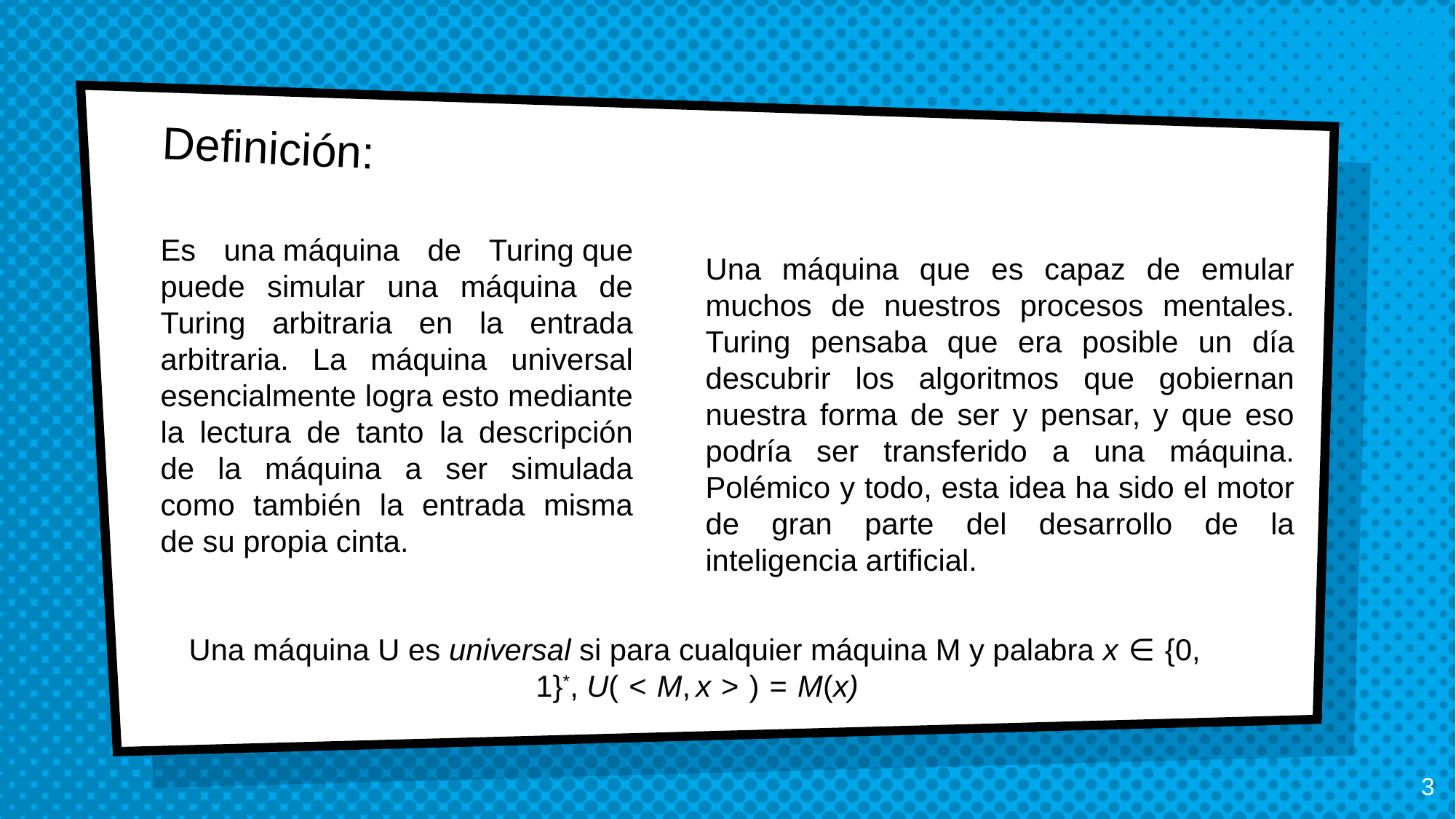

# Definición:
Es una máquina de Turing que puede simular una máquina de Turing arbitraria en la entrada arbitraria. La máquina universal esencialmente logra esto mediante la lectura de tanto la descripción de la máquina a ser simulada como también la entrada misma de su propia cinta.

Una máquina que es capaz de emular muchos de nuestros procesos mentales. Turing pensaba que era posible un día descubrir los algoritmos que gobiernan nuestra forma de ser y pensar, y que eso podría ser transferido a una máquina. Polémico y todo, esta idea ha sido el motor de gran parte del desarrollo de la inteligencia artificial.
Una máquina U es universal si para cualquier máquina M y palabra x ∈ {0, 1}*, U( < M, x > ) = M(x)

3